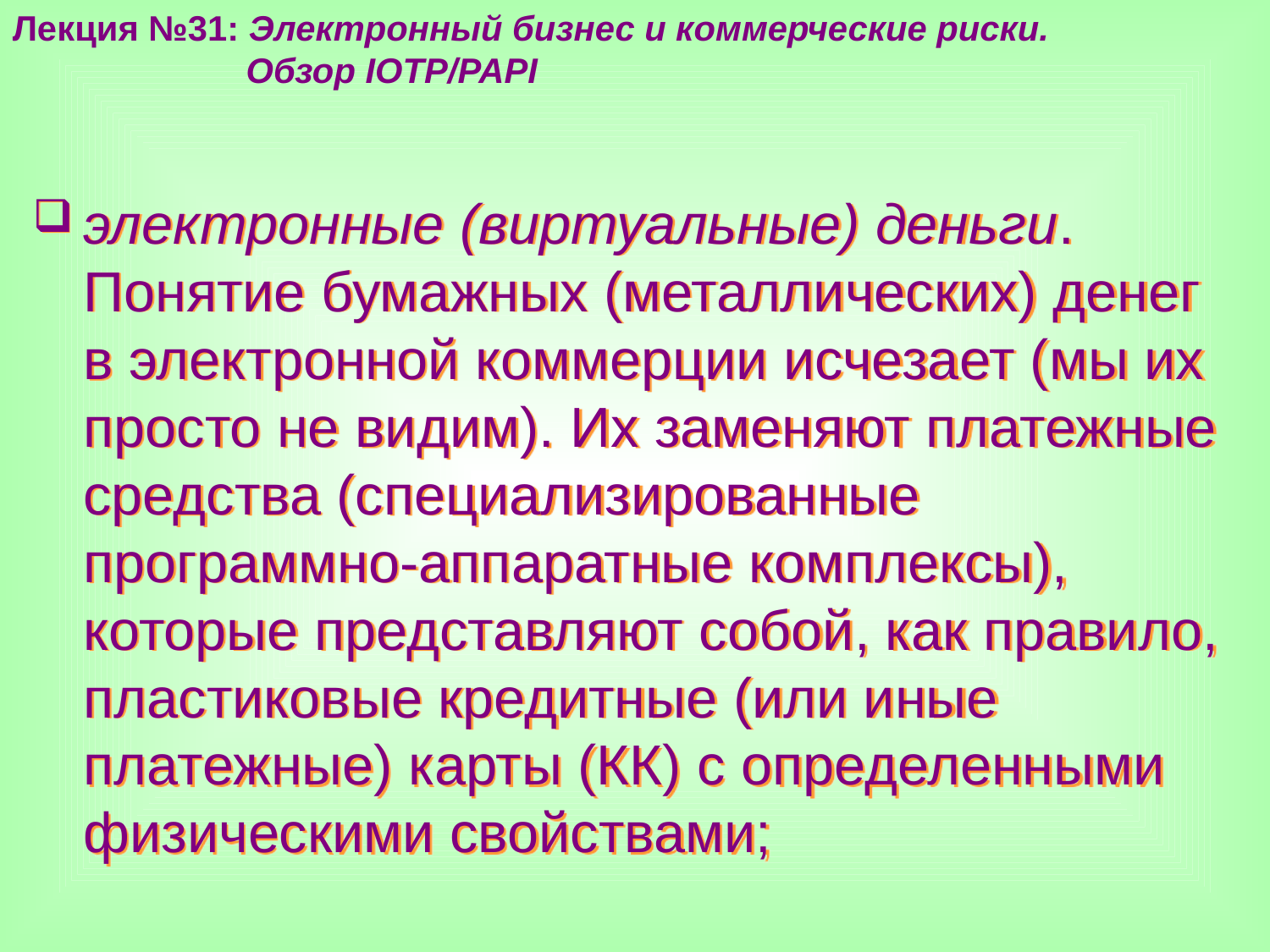

Лекция №31: Электронный бизнес и коммерческие риски.
                        Обзор IOTP/PAPI
электронные (виртуальные) деньги. Понятие бумажных (металлических) денег в электронной коммерции исчезает (мы их просто не видим). Их заменяют платежные средства (специализированные программно-аппаратные комплексы), которые представляют собой, как правило, пластиковые кредитные (или иные платежные) карты (КК) с определенными физическими свойствами;